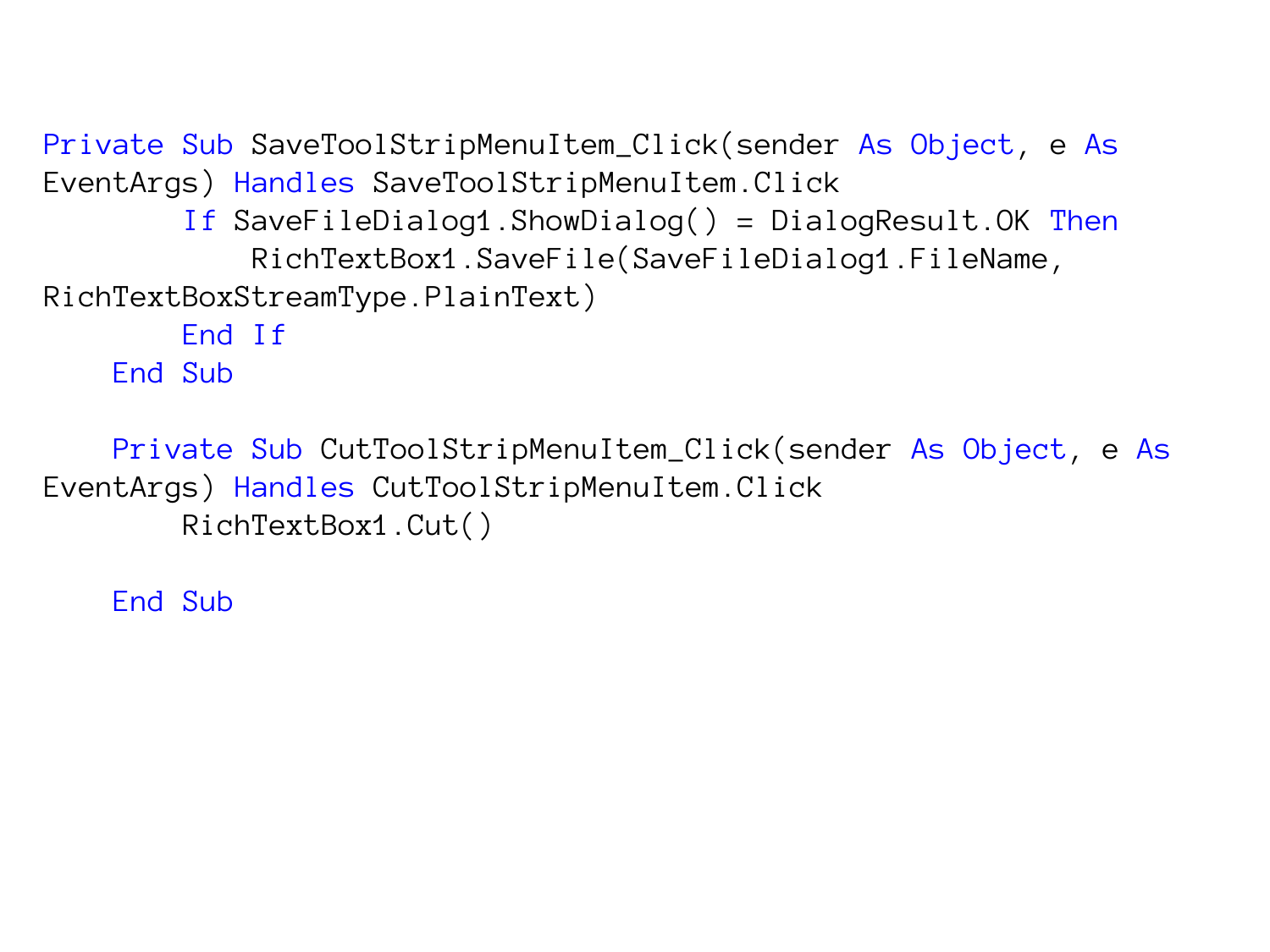

Private Sub SaveToolStripMenuItem_Click(sender As Object, e As EventArgs) Handles SaveToolStripMenuItem.Click
        If SaveFileDialog1.ShowDialog() = DialogResult.OK Then
            RichTextBox1.SaveFile(SaveFileDialog1.FileName, RichTextBoxStreamType.PlainText)
        End If
    End Sub

    Private Sub CutToolStripMenuItem_Click(sender As Object, e As EventArgs) Handles CutToolStripMenuItem.Click
        RichTextBox1.Cut()

    End Sub